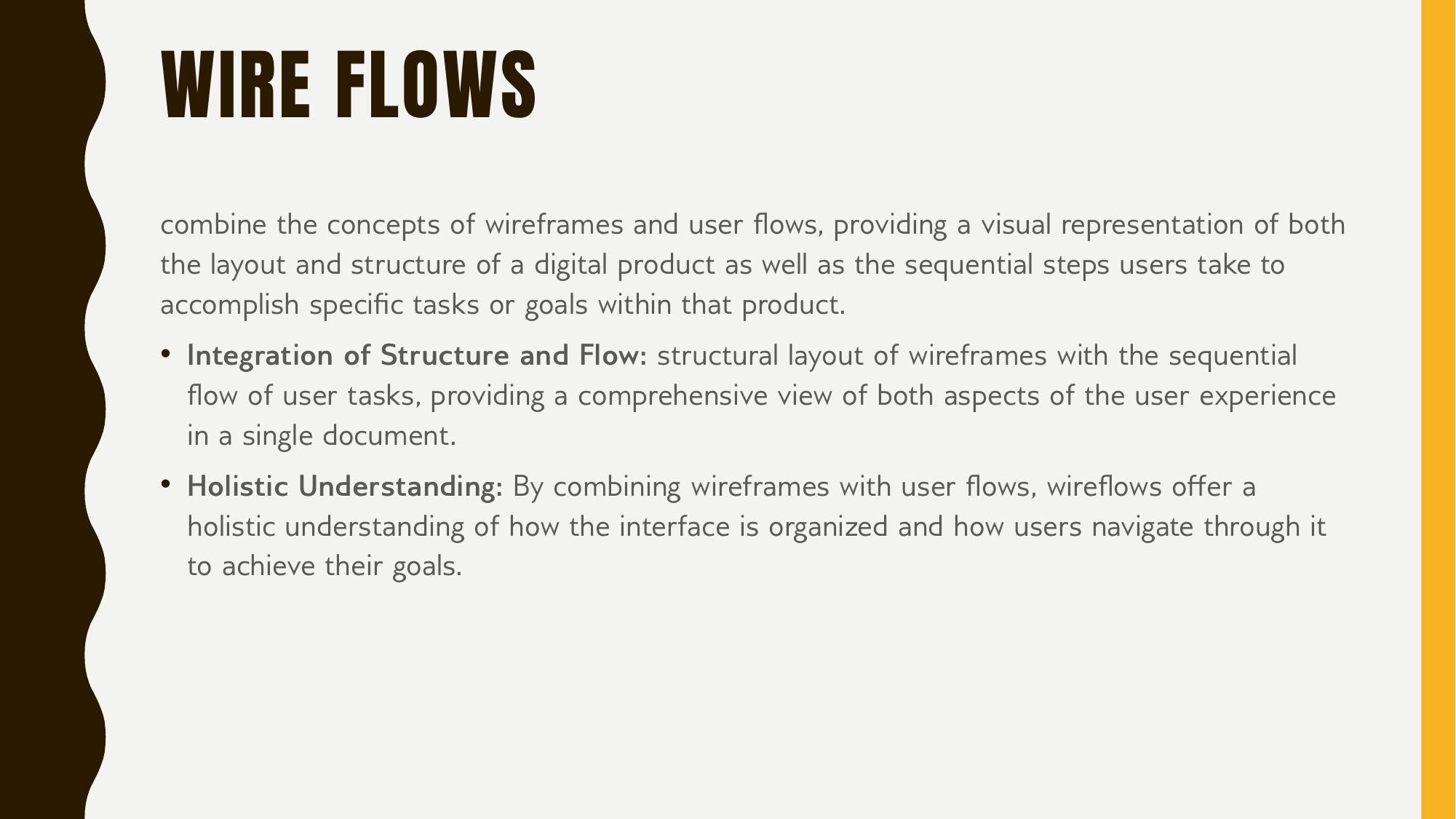

# Wire flows
combine the concepts of wireframes and user flows, providing a visual representation of both the layout and structure of a digital product as well as the sequential steps users take to accomplish specific tasks or goals within that product.
Integration of Structure and Flow: structural layout of wireframes with the sequential flow of user tasks, providing a comprehensive view of both aspects of the user experience in a single document.
Holistic Understanding: By combining wireframes with user flows, wireflows offer a holistic understanding of how the interface is organized and how users navigate through it to achieve their goals.